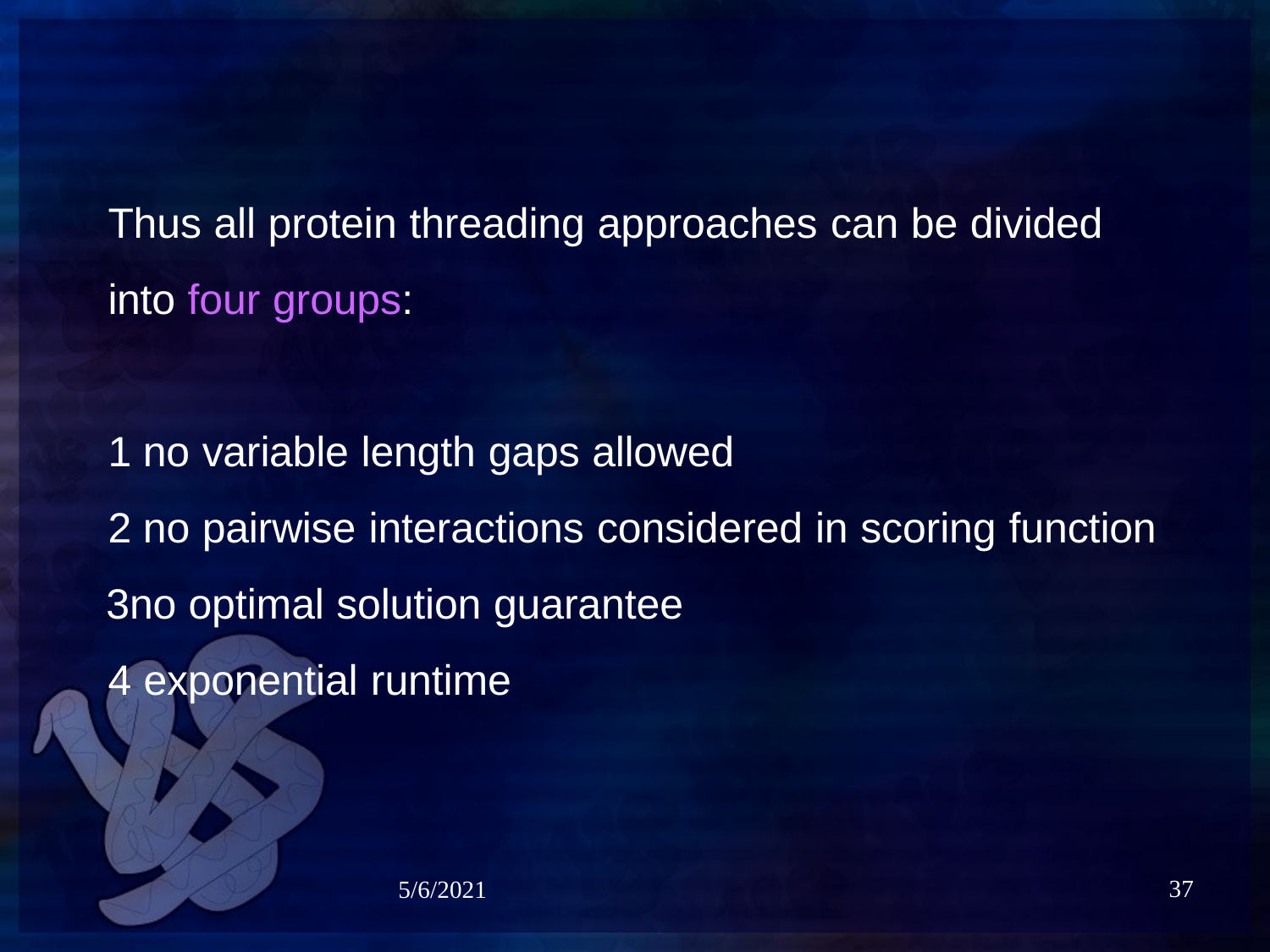

# Thus all protein threading approaches can be divided  into four groups:
no variable length gaps allowed
no pairwise interactions considered in scoring function
no optimal solution guarantee  4 exponential runtime
37
5/6/2021